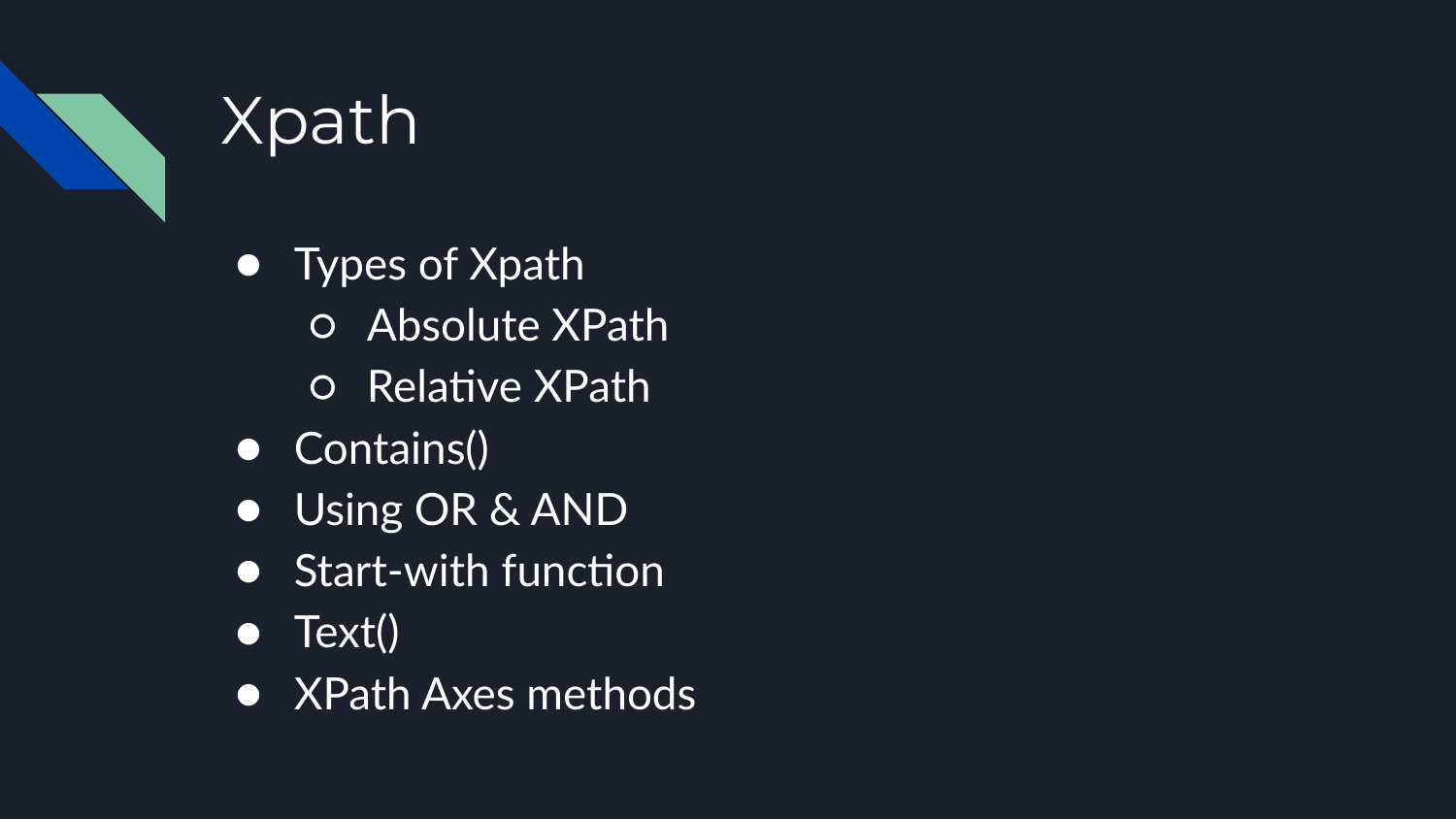

# Xpath
Types of Xpath
Absolute XPath
Relative XPath
Contains()
Using OR & AND
Start-with function
Text()
XPath Axes methods